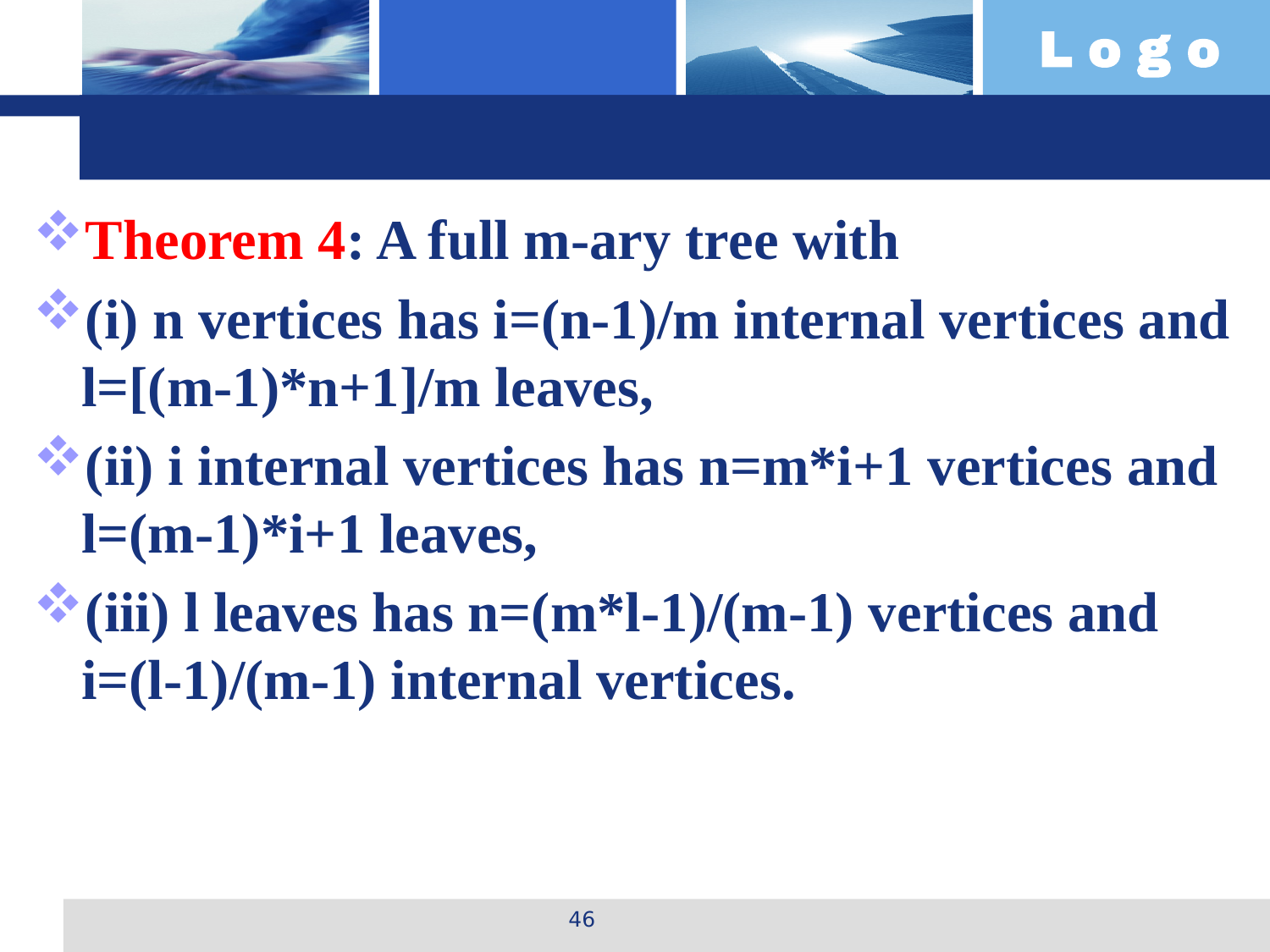

#
Theorem 4: A full m-ary tree with
(i) n vertices has i=(n-1)/m internal vertices and l=[(m-1)*n+1]/m leaves,
(ii) i internal vertices has n=m*i+1 vertices and l=(m-1)*i+1 leaves,
(iii) l leaves has n=(m*l-1)/(m-1) vertices and i=(l-1)/(m-1) internal vertices.
46